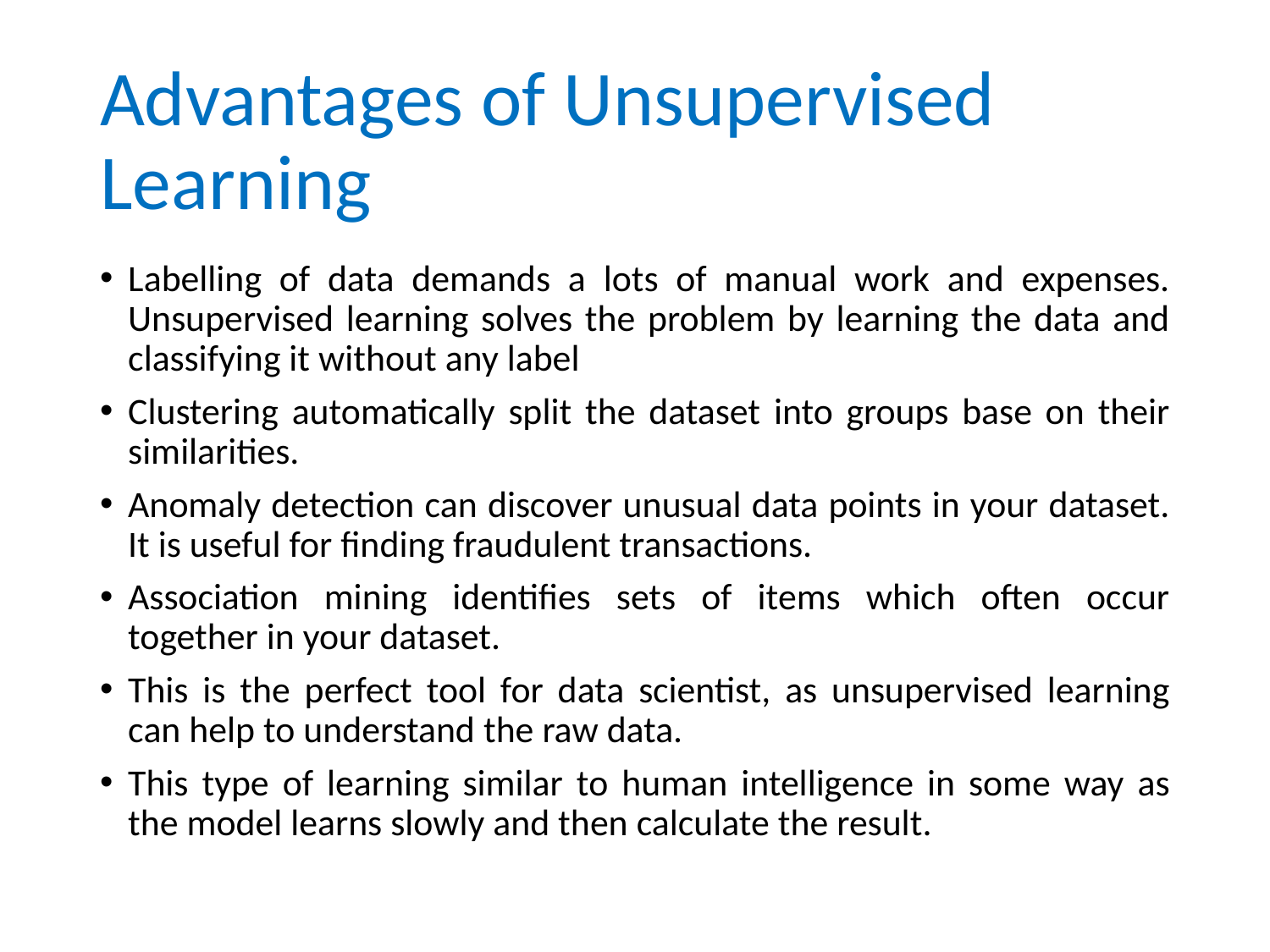

# Advantages of Unsupervised Learning
Labelling of data demands a lots of manual work and expenses. Unsupervised learning solves the problem by learning the data and classifying it without any label
Clustering automatically split the dataset into groups base on their similarities.
Anomaly detection can discover unusual data points in your dataset. It is useful for finding fraudulent transactions.
Association mining identifies sets of items which often occur together in your dataset.
This is the perfect tool for data scientist, as unsupervised learning can help to understand the raw data.
This type of learning similar to human intelligence in some way as the model learns slowly and then calculate the result.